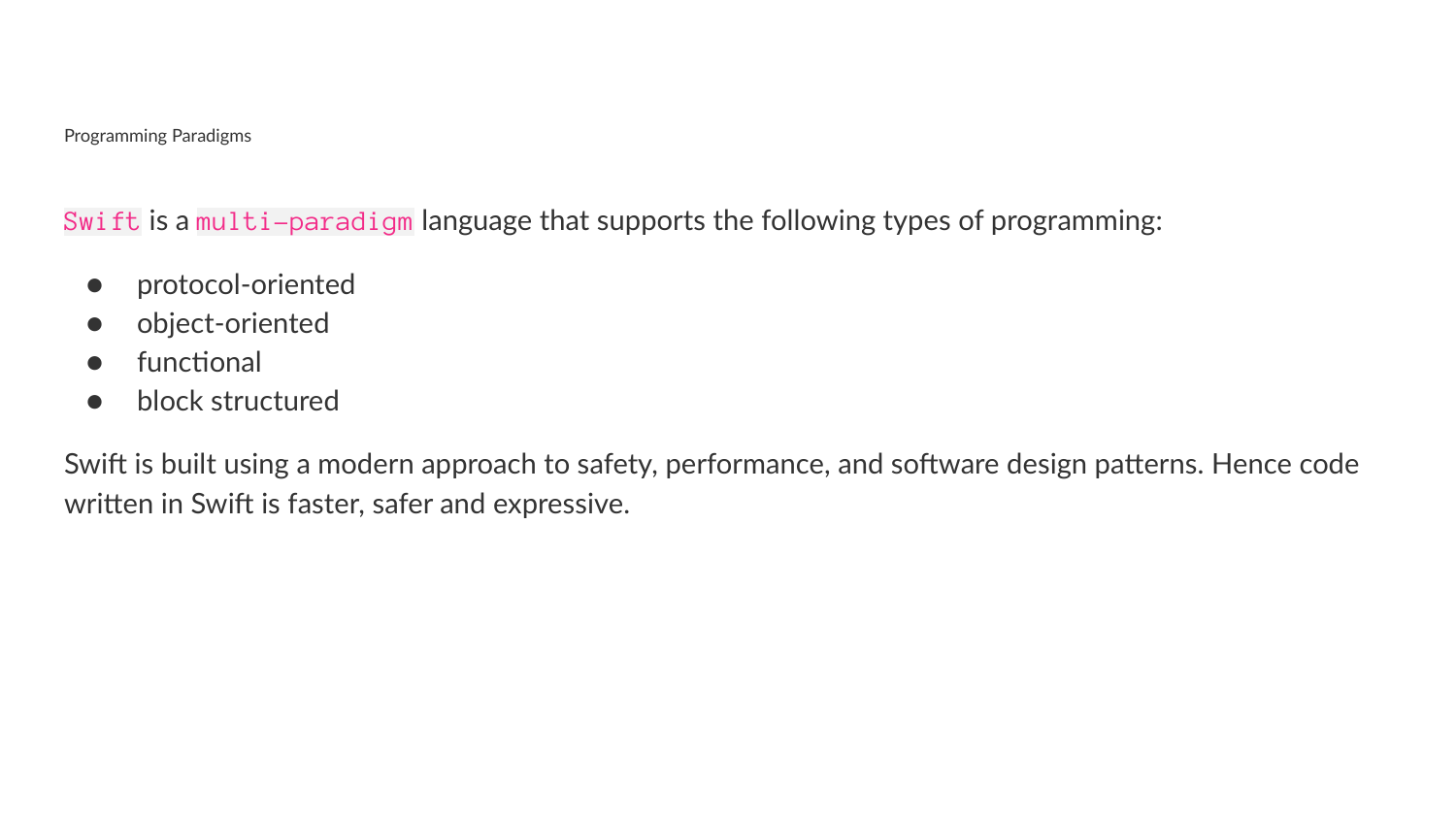

# Programming Paradigms
Swift is a multi-paradigm language that supports the following types of programming:
protocol-oriented
object-oriented
functional
block structured
Swift is built using a modern approach to safety, performance, and software design patterns. Hence code written in Swift is faster, safer and expressive.